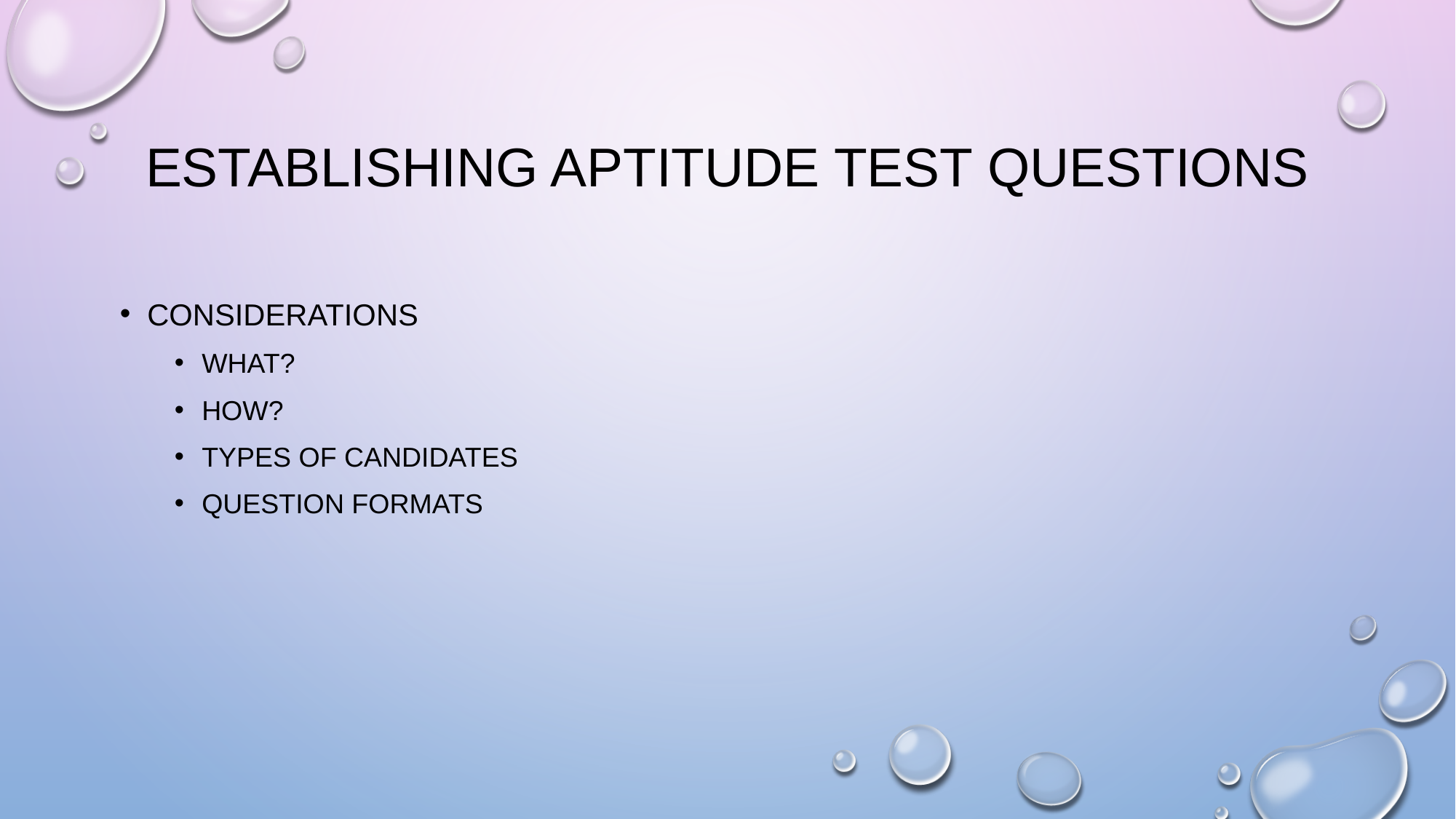

# ESTABLISHING APTITUDE TEST questions
Considerations
What?
How?
types of CANDIDATES
Question formats